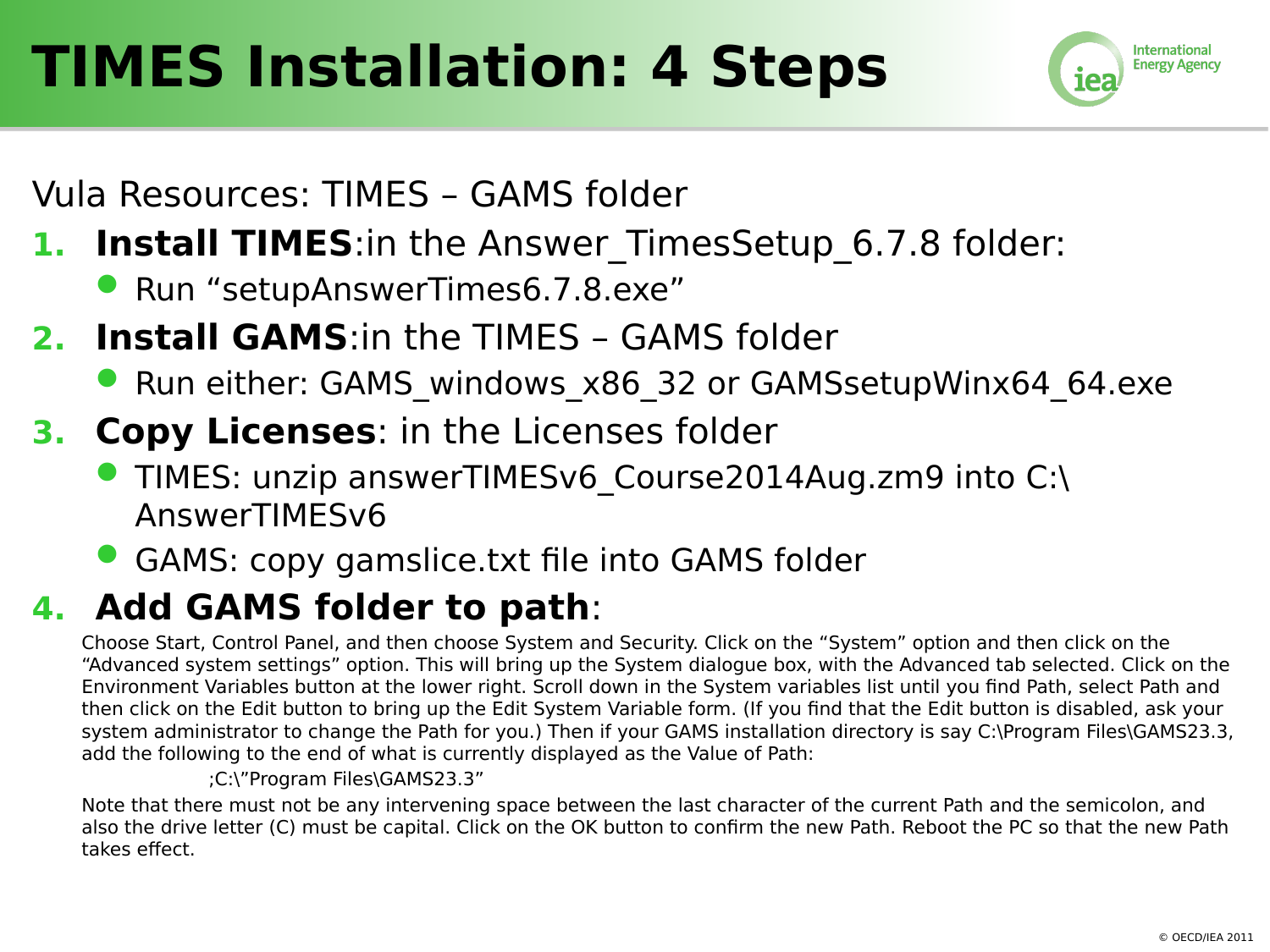

# TIMES Installation: 4 Steps
Vula Resources: TIMES – GAMS folder
Install TIMES:in the Answer_TimesSetup_6.7.8 folder:
Run “setupAnswerTimes6.7.8.exe”
Install GAMS:in the TIMES – GAMS folder
Run either: GAMS_windows_x86_32 or GAMSsetupWinx64_64.exe
Copy Licenses: in the Licenses folder
TIMES: unzip answerTIMESv6_Course2014Aug.zm9 into C:\AnswerTIMESv6
GAMS: copy gamslice.txt file into GAMS folder
Add GAMS folder to path:
Choose Start, Control Panel, and then choose System and Security. Click on the “System” option and then click on the “Advanced system settings” option. This will bring up the System dialogue box, with the Advanced tab selected. Click on the Environment Variables button at the lower right. Scroll down in the System variables list until you find Path, select Path and then click on the Edit button to bring up the Edit System Variable form. (If you find that the Edit button is disabled, ask your system administrator to change the Path for you.) Then if your GAMS installation directory is say C:\Program Files\GAMS23.3, add the following to the end of what is currently displayed as the Value of Path:
	;C:\”Program Files\GAMS23.3”
Note that there must not be any intervening space between the last character of the current Path and the semicolon, and also the drive letter (C) must be capital. Click on the OK button to confirm the new Path. Reboot the PC so that the new Path takes effect.